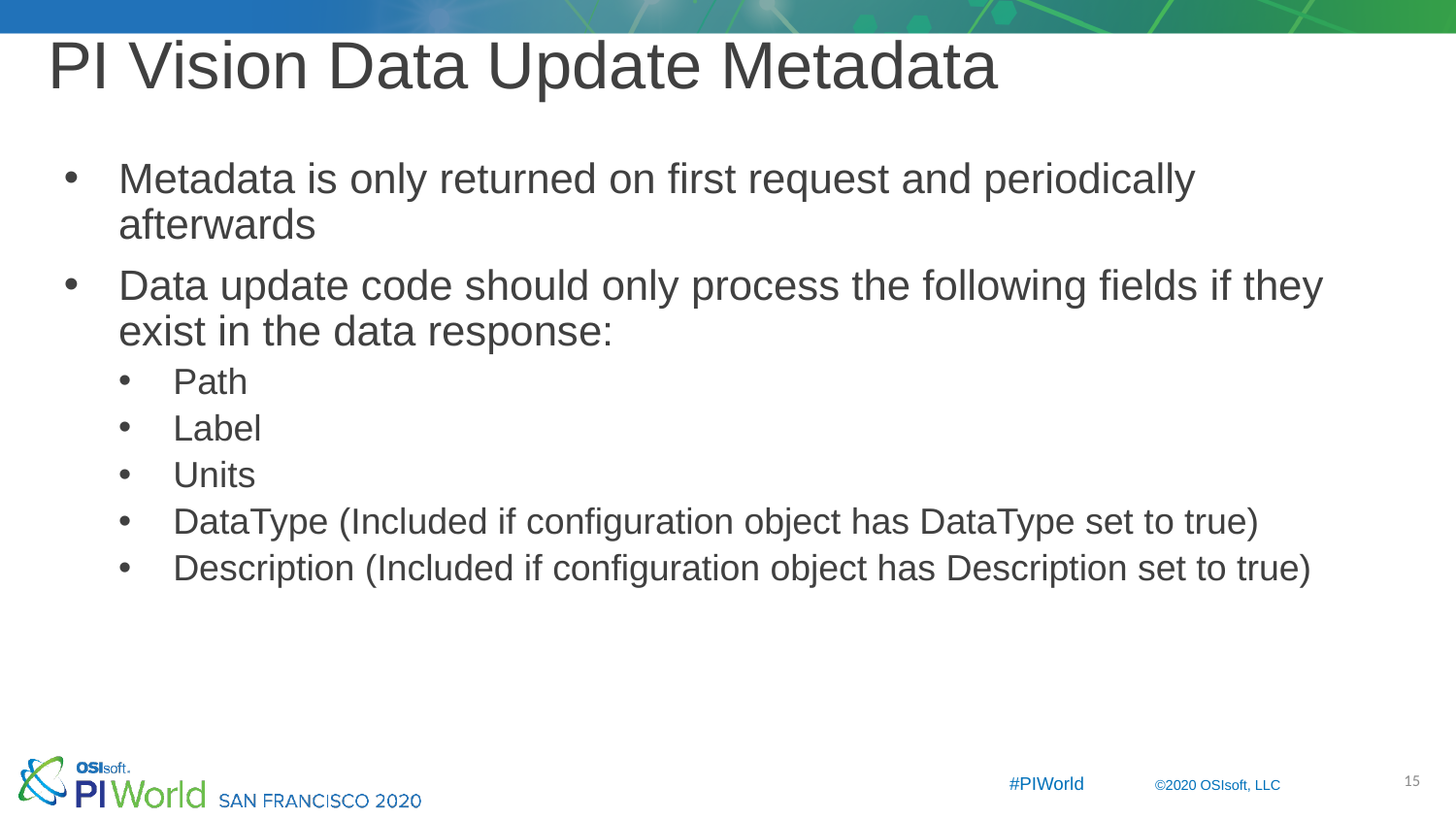

# PI Vision Data Update Metadata
Metadata is only returned on first request and periodically afterwards
Data update code should only process the following fields if they exist in the data response:
Path
Label
Units
DataType (Included if configuration object has DataType set to true)
Description (Included if configuration object has Description set to true)
15